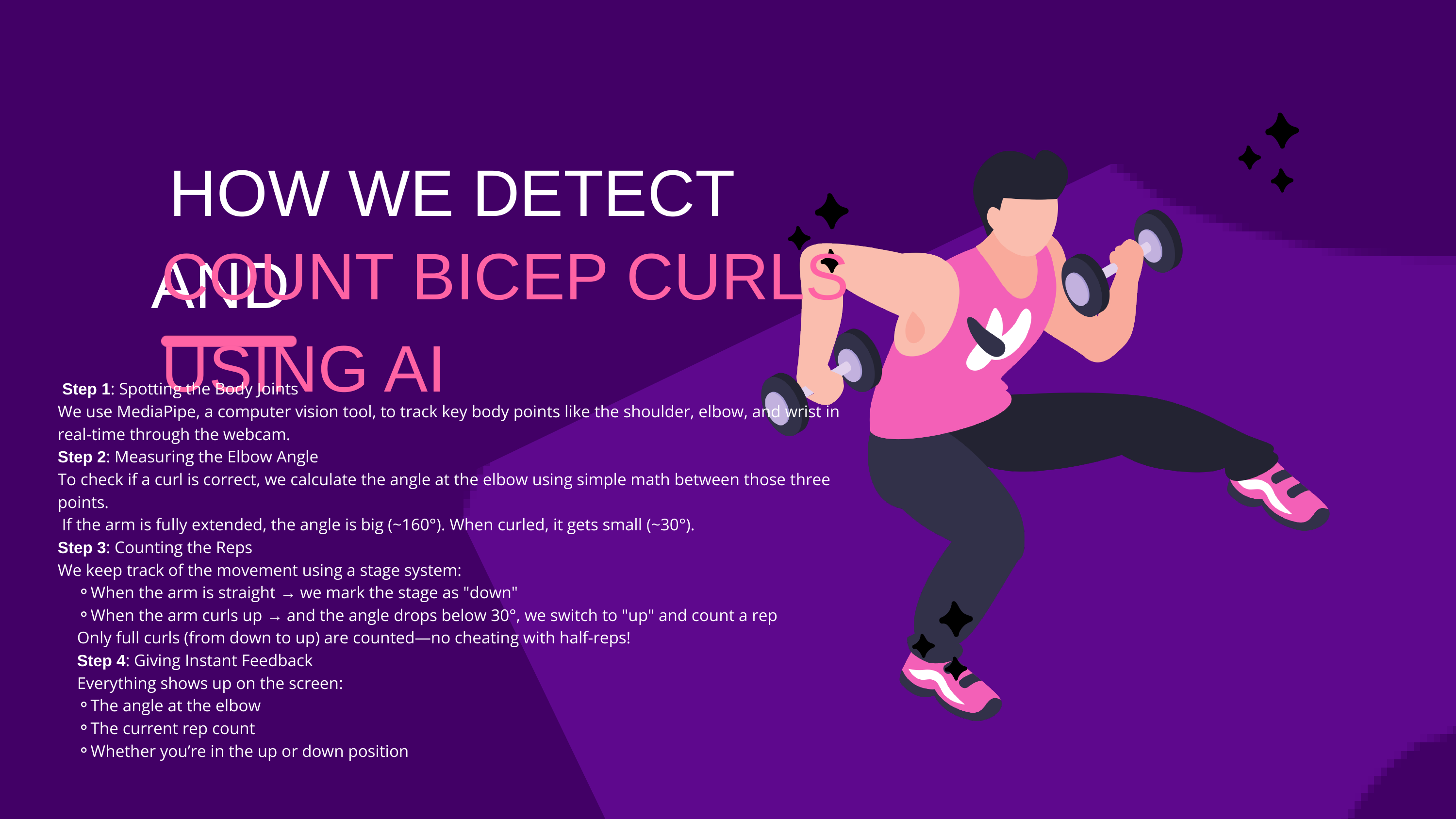

HOW WE DETECT AND

COUNT BICEP CURLS USING AI

 Step 1: Spotting the Body Joints
We use MediaPipe, a computer vision tool, to track key body points like the shoulder, elbow, and wrist in real-time through the webcam.
Step 2: Measuring the Elbow Angle
To check if a curl is correct, we calculate the angle at the elbow using simple math between those three points.
 If the arm is fully extended, the angle is big (~160°). When curled, it gets small (~30°).
Step 3: Counting the Reps
We keep track of the movement using a stage system:
When the arm is straight → we mark the stage as "down"
When the arm curls up → and the angle drops below 30°, we switch to "up" and count a rep
Only full curls (from down to up) are counted—no cheating with half-reps!
Step 4: Giving Instant Feedback
Everything shows up on the screen:
The angle at the elbow
The current rep count
Whether you’re in the up or down position